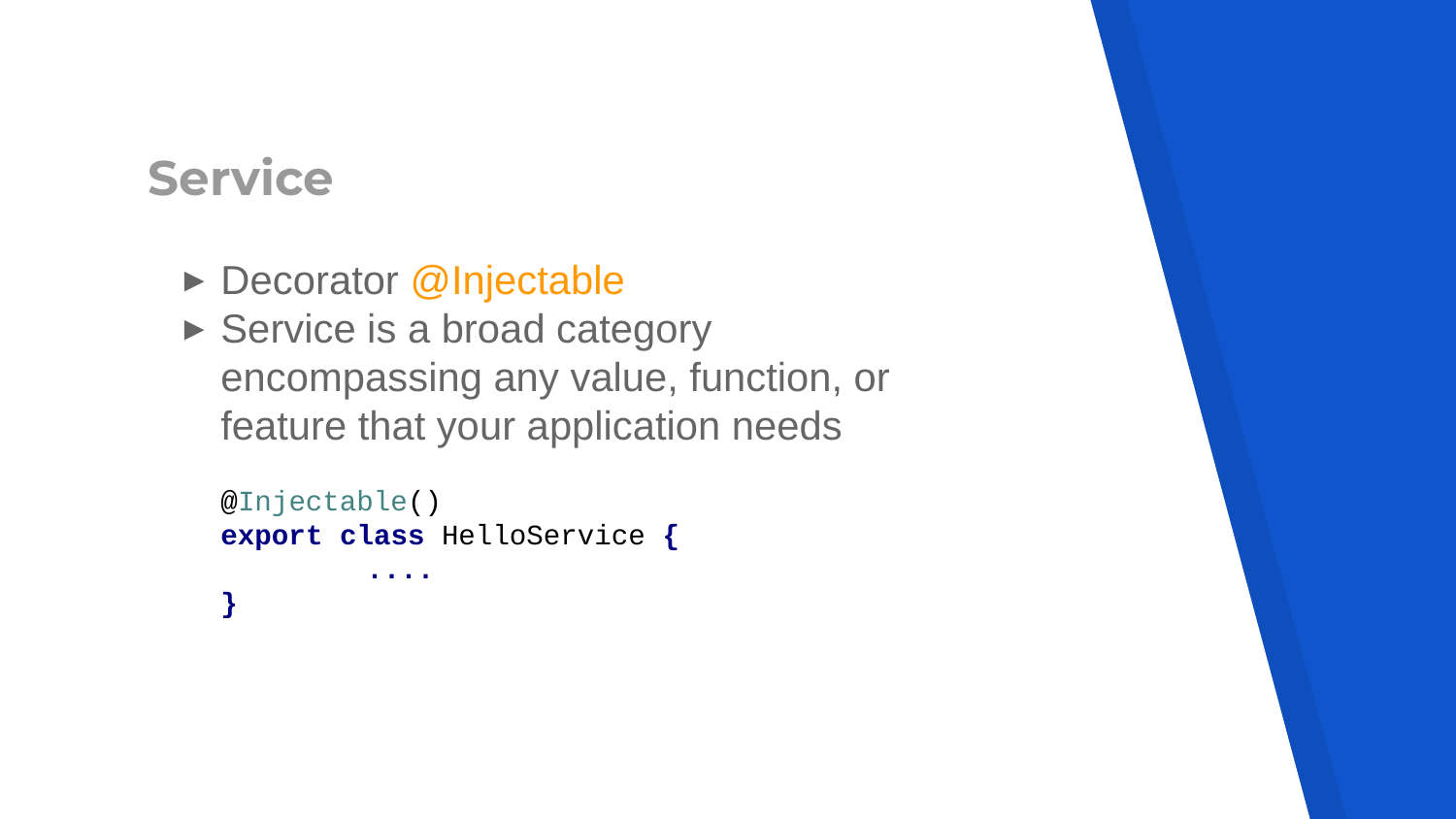

# Service
Decorator @Injectable
Service is a broad category encompassing any value, function, or feature that your application needs

@Injectable()
export class HelloService {
	....
}